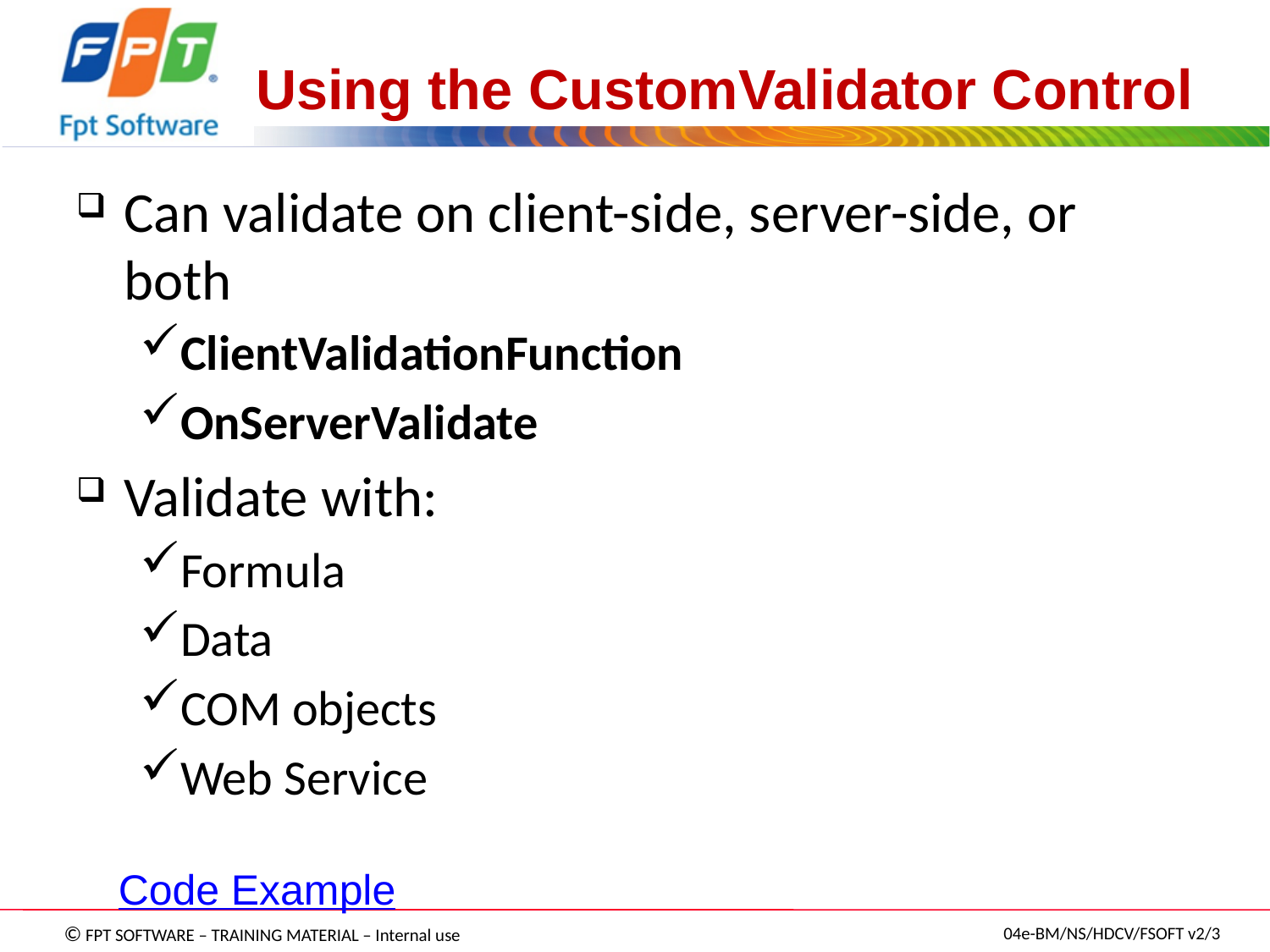

# Using the CustomValidator Control
Can validate on client-side, server-side, or both
ClientValidationFunction
OnServerValidate
Validate with:
Formula
Data
COM objects
Web Service
Code Example